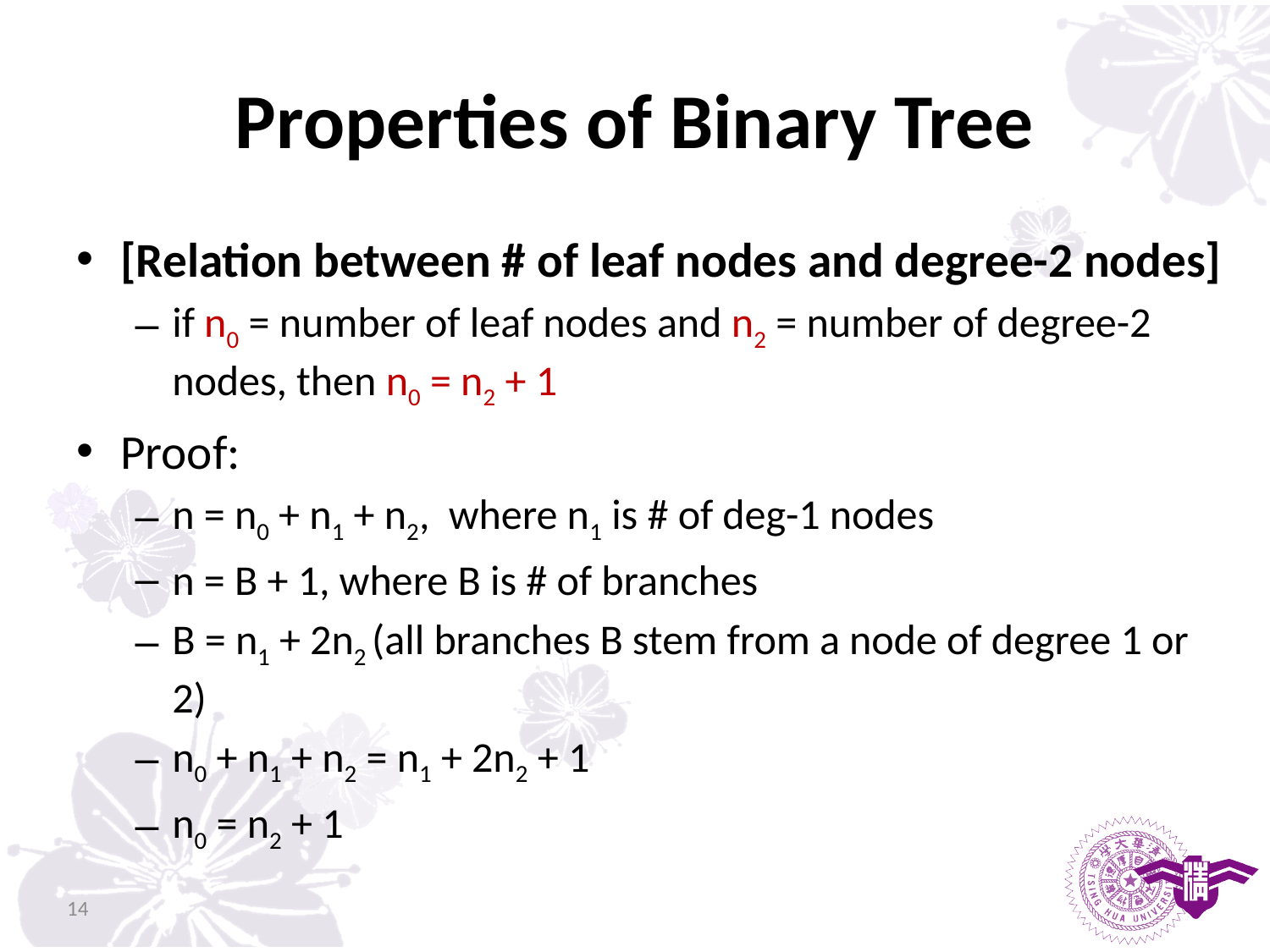

# Properties of Binary Tree
[Relation between # of leaf nodes and degree-2 nodes]
if n0 = number of leaf nodes and n2 = number of degree-2 nodes, then n0 = n2 + 1
Proof:
n = n0 + n1 + n2,  where n1 is # of deg-1 nodes
n = B + 1, where B is # of branches
B = n1 + 2n2 (all branches B stem from a node of degree 1 or 2)
n0 + n1 + n2 = n1 + 2n2 + 1
n0 = n2 + 1

14